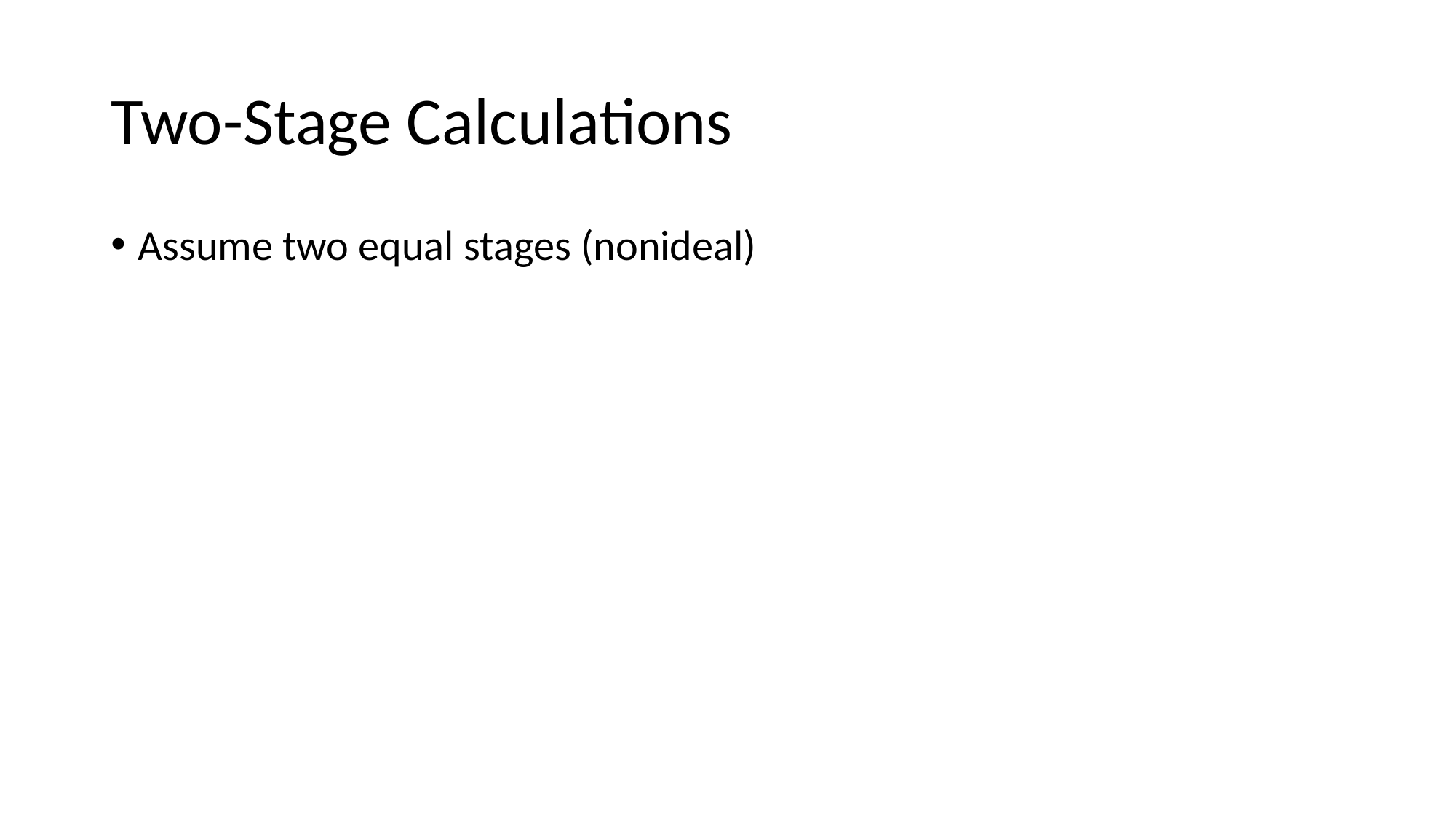

# Two-Stage Calculations
Assume two equal stages (nonideal)